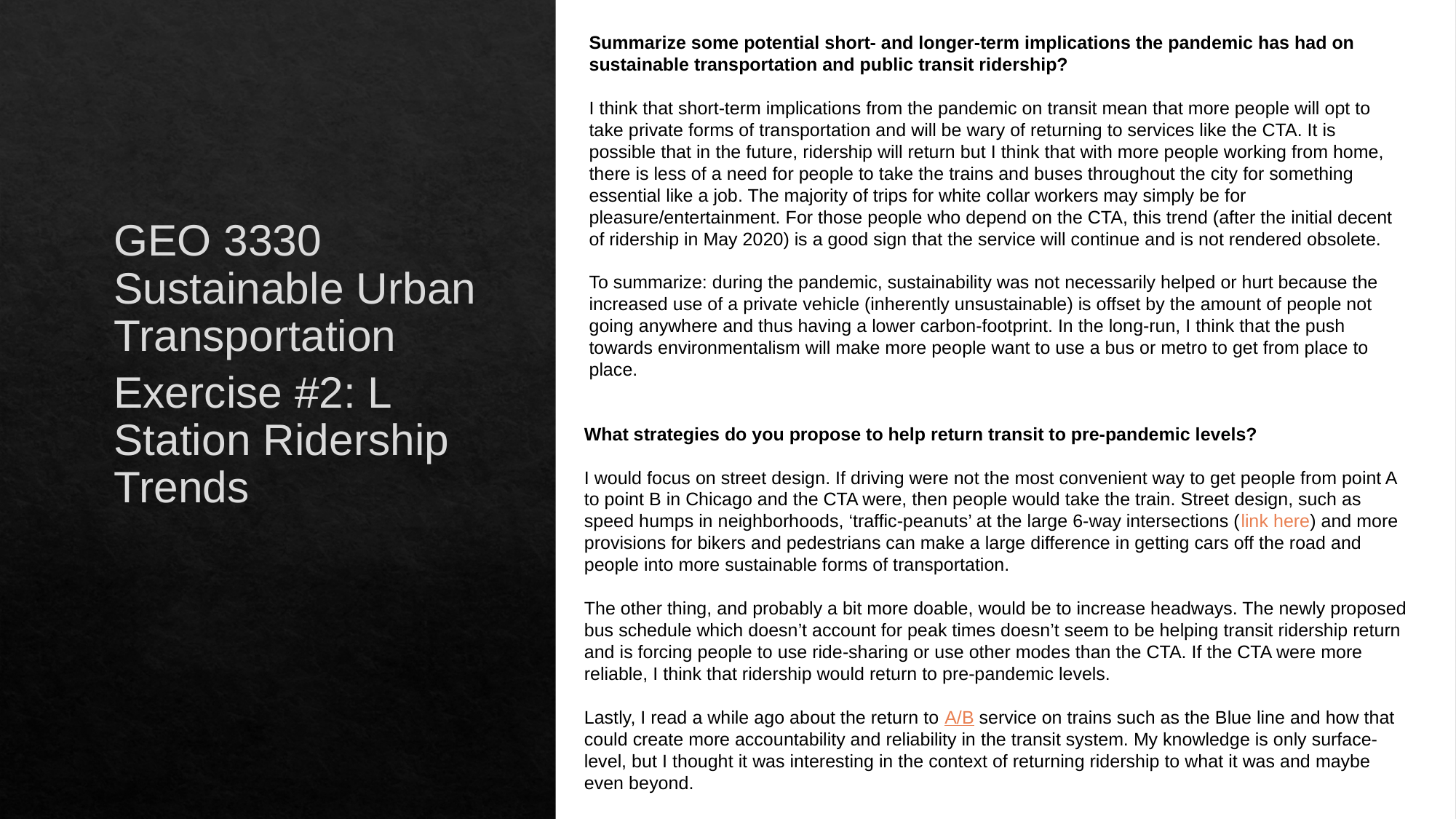

Summarize some potential short- and longer-term implications the pandemic has had on sustainable transportation and public transit ridership?

I think that short-term implications from the pandemic on transit mean that more people will opt to take private forms of transportation and will be wary of returning to services like the CTA. It is possible that in the future, ridership will return but I think that with more people working from home, there is less of a need for people to take the trains and buses throughout the city for something essential like a job. The majority of trips for white collar workers may simply be for pleasure/entertainment. For those people who depend on the CTA, this trend (after the initial decent of ridership in May 2020) is a good sign that the service will continue and is not rendered obsolete.

To summarize: during the pandemic, sustainability was not necessarily helped or hurt because the increased use of a private vehicle (inherently unsustainable) is offset by the amount of people not going anywhere and thus having a lower carbon-footprint. In the long-run, I think that the push towards environmentalism will make more people want to use a bus or metro to get from place to place.
GEO 3330 Sustainable Urban Transportation
Exercise #2: L Station Ridership Trends
What strategies do you propose to help return transit to pre-pandemic levels?

I would focus on street design. If driving were not the most convenient way to get people from point A to point B in Chicago and the CTA were, then people would take the train. Street design, such as speed humps in neighborhoods, ‘traffic-peanuts’ at the large 6-way intersections (link here) and more provisions for bikers and pedestrians can make a large difference in getting cars off the road and people into more sustainable forms of transportation.

The other thing, and probably a bit more doable, would be to increase headways. The newly proposed bus schedule which doesn’t account for peak times doesn’t seem to be helping transit ridership return and is forcing people to use ride-sharing or use other modes than the CTA. If the CTA were more reliable, I think that ridership would return to pre-pandemic levels.

Lastly, I read a while ago about the return to A/B service on trains such as the Blue line and how that could create more accountability and reliability in the transit system. My knowledge is only surface-level, but I thought it was interesting in the context of returning ridership to what it was and maybe even beyond.